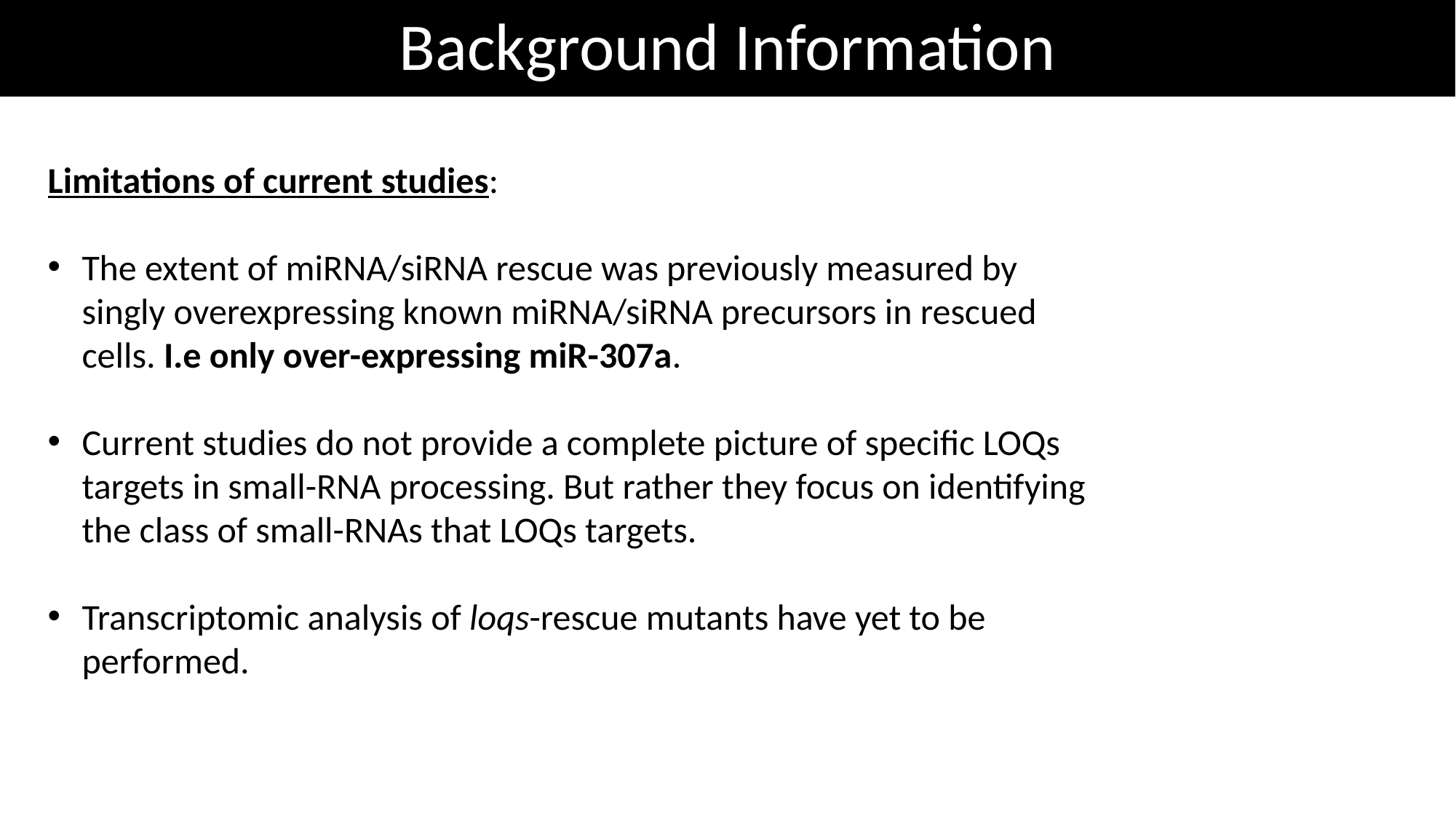

# Background Information
Limitations of current studies:

The extent of miRNA/siRNA rescue was previously measured by singly overexpressing known miRNA/siRNA precursors in rescued cells. I.e only over-expressing miR-307a.

Current studies do not provide a complete picture of specific LOQs targets in small-RNA processing. But rather they focus on identifying the class of small-RNAs that LOQs targets.

Transcriptomic analysis of loqs-rescue mutants have yet to be performed.